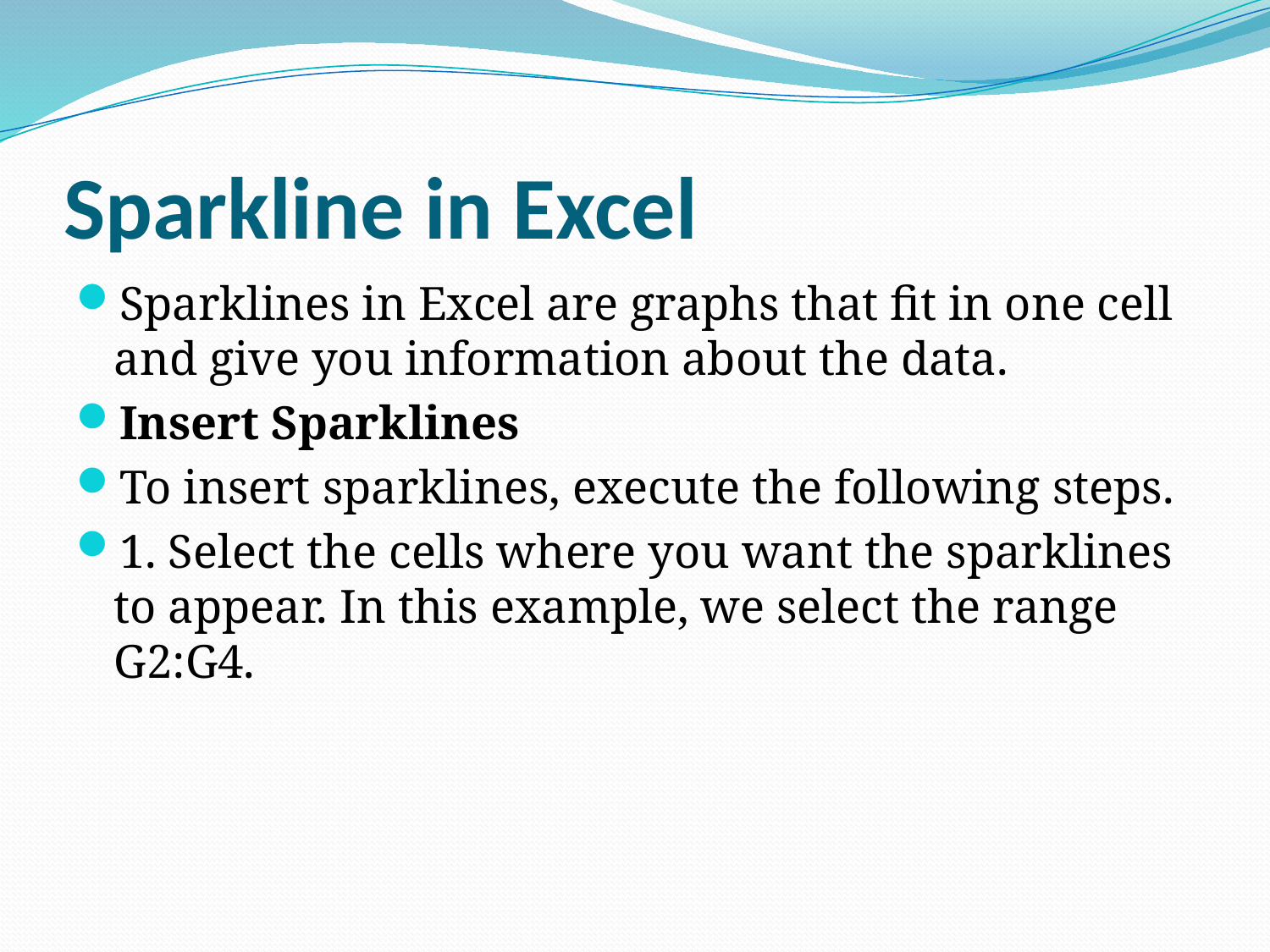

# Sparkline in Excel
Sparklines in Excel are graphs that fit in one cell and give you information about the data.
Insert Sparklines
To insert sparklines, execute the following steps.
1. Select the cells where you want the sparklines to appear. In this example, we select the range G2:G4.